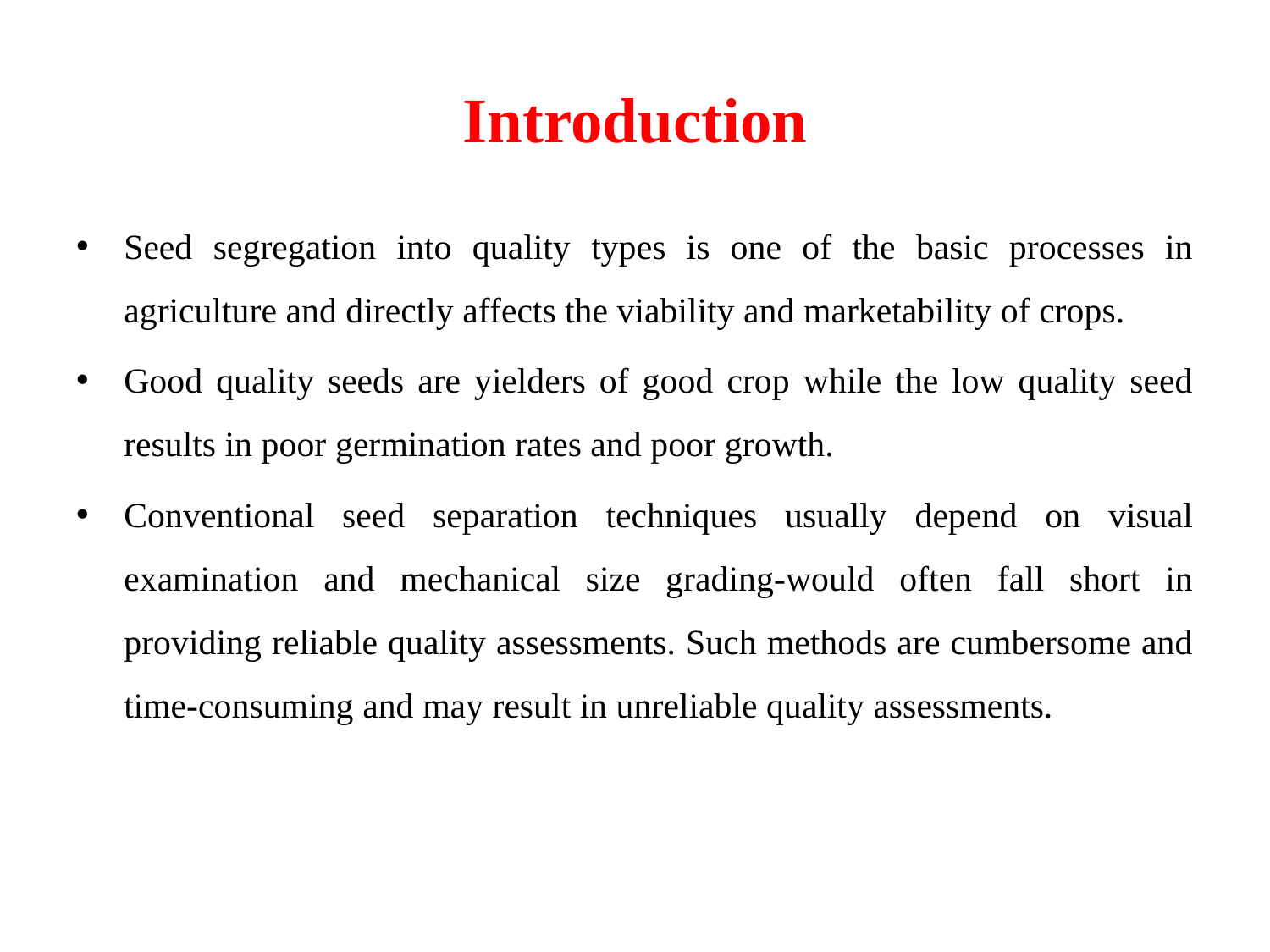

# Introduction
Seed segregation into quality types is one of the basic processes in agriculture and directly affects the viability and marketability of crops.
Good quality seeds are yielders of good crop while the low quality seed results in poor germination rates and poor growth.
Conventional seed separation techniques usually depend on visual examination and mechanical size grading-would often fall short in providing reliable quality assessments. Such methods are cumbersome and time-consuming and may result in unreliable quality assessments.